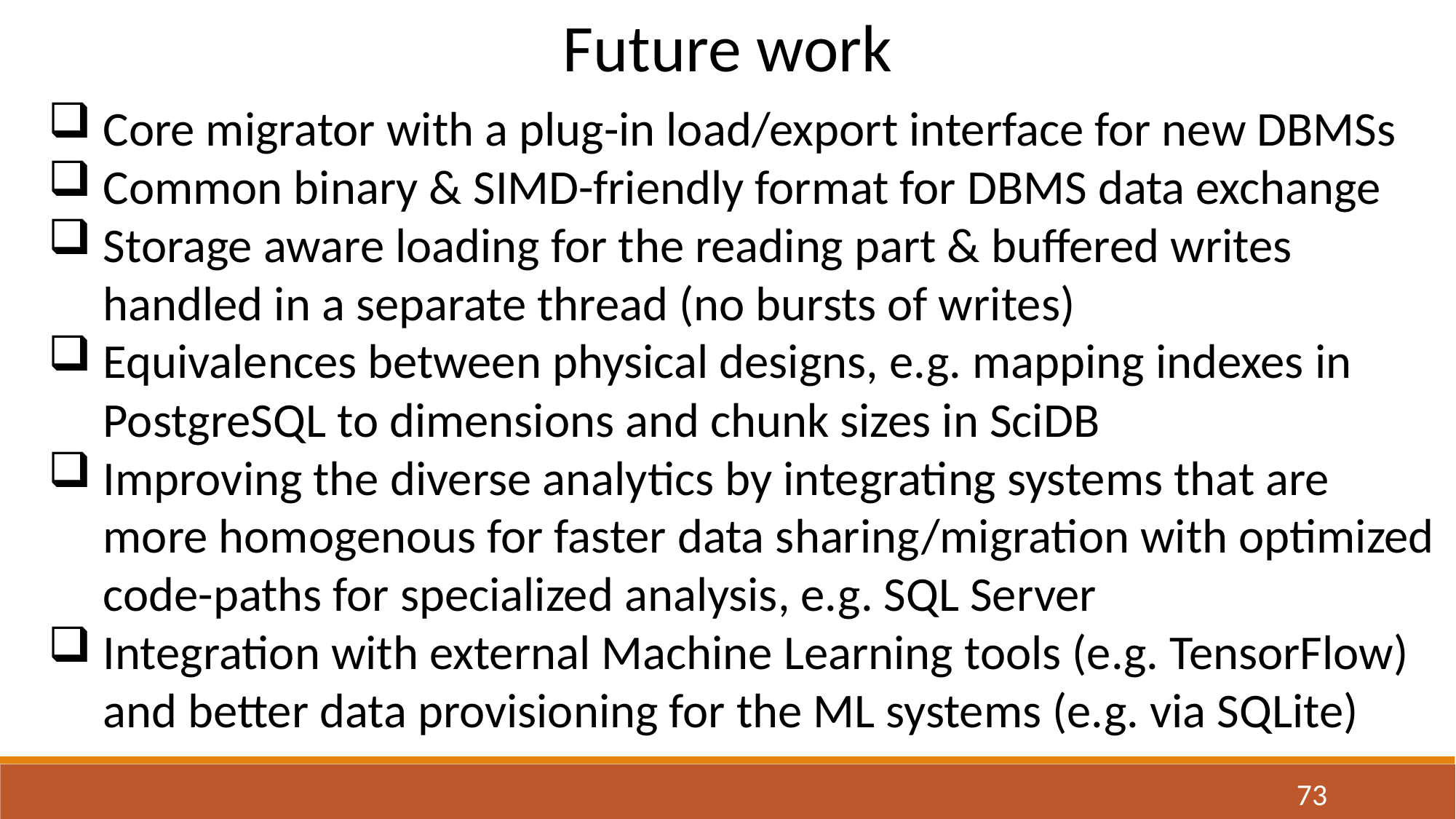

Future work
Core migrator with a plug-in load/export interface for new DBMSs
Common binary & SIMD-friendly format for DBMS data exchange
Storage aware loading for the reading part & buffered writes handled in a separate thread (no bursts of writes)
Equivalences between physical designs, e.g. mapping indexes in PostgreSQL to dimensions and chunk sizes in SciDB
Improving the diverse analytics by integrating systems that are more homogenous for faster data sharing/migration with optimized code-paths for specialized analysis, e.g. SQL Server
Integration with external Machine Learning tools (e.g. TensorFlow) and better data provisioning for the ML systems (e.g. via SQLite)

73